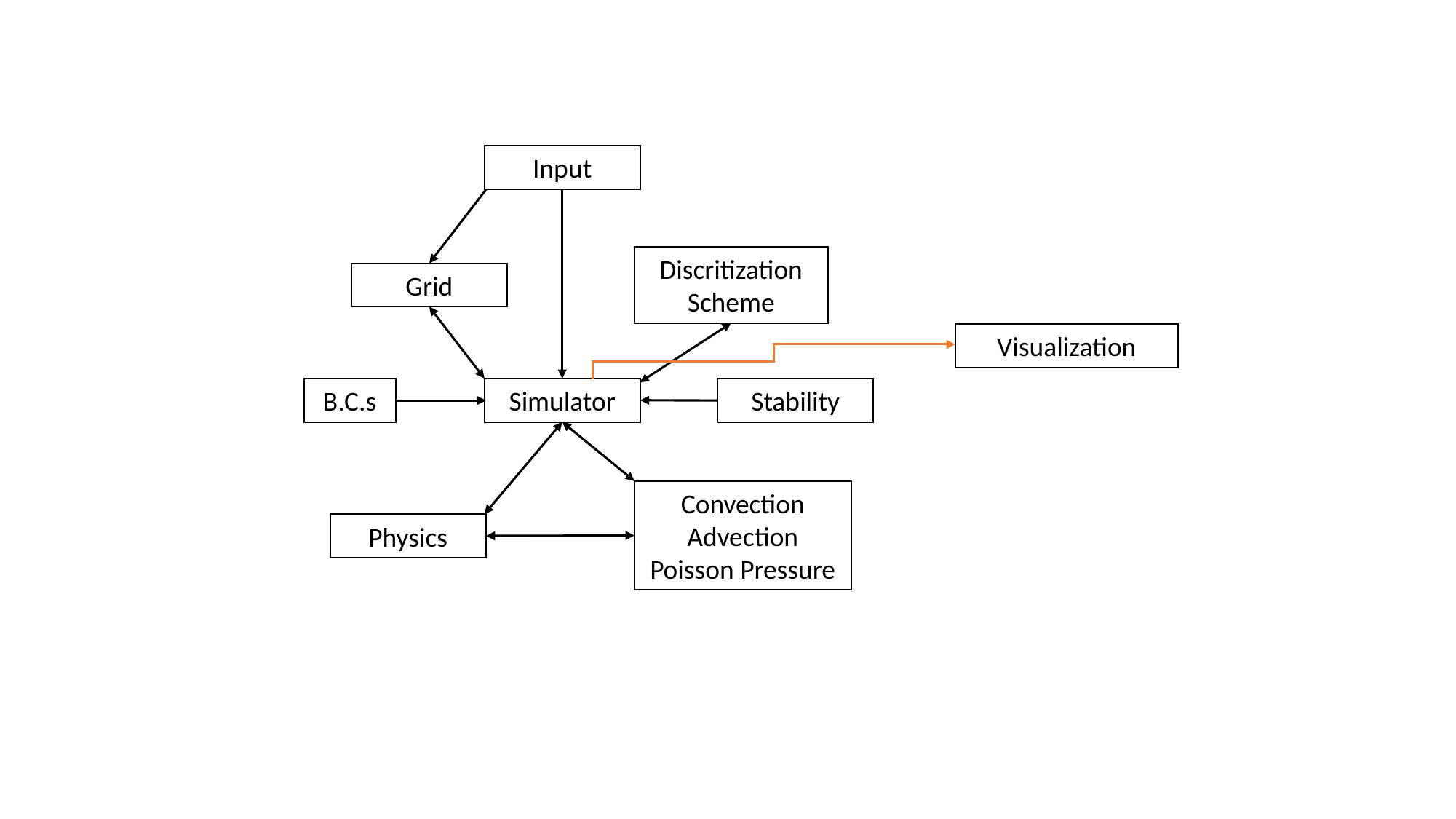

Input
Discritization Scheme
Grid
Visualization
B.C.s
Simulator
Stability
Convection
Advection
Poisson Pressure
Physics